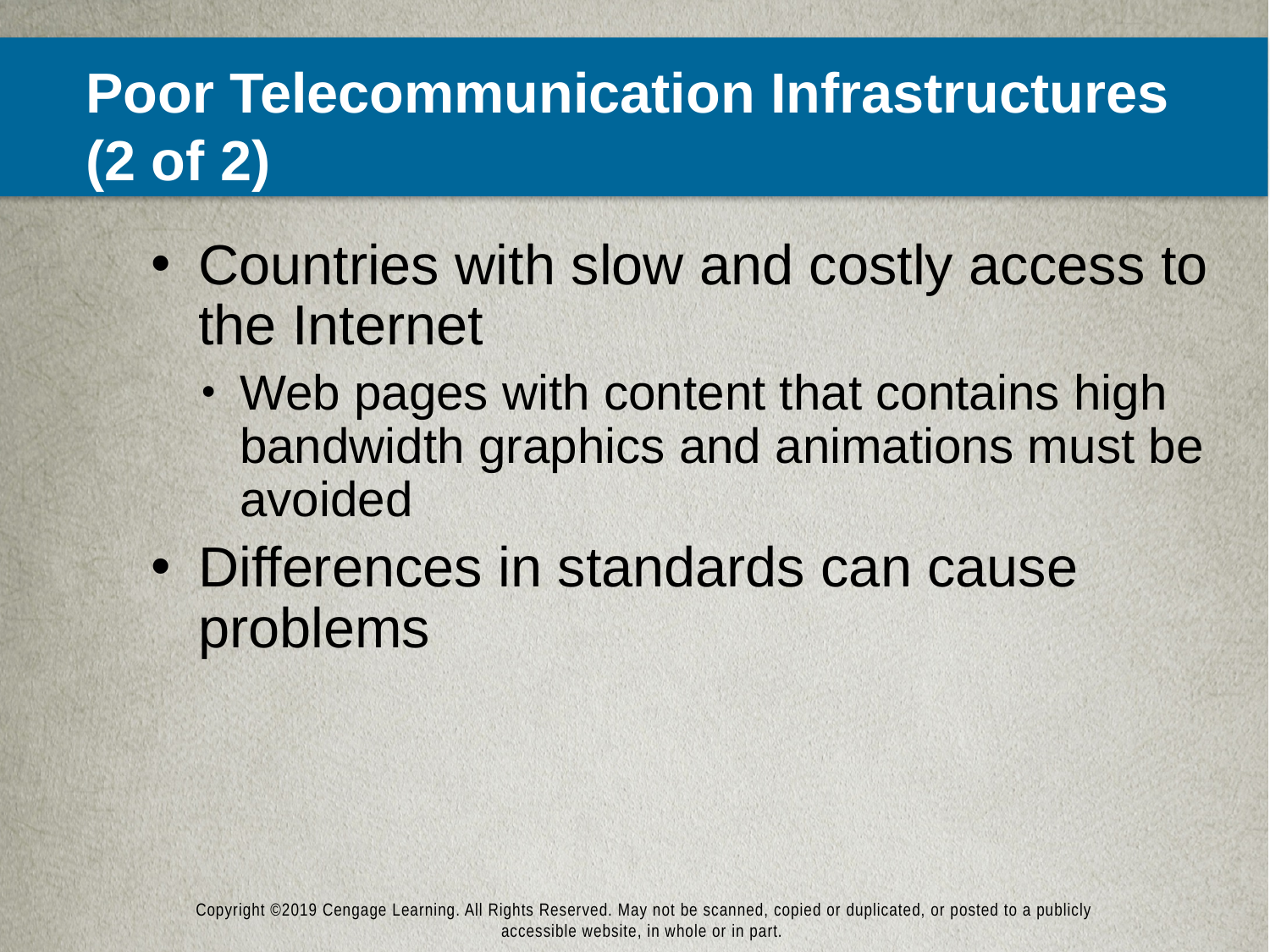

# Poor Telecommunication Infrastructures (2 of 2)
Countries with slow and costly access to the Internet
Web pages with content that contains high bandwidth graphics and animations must be avoided
Differences in standards can cause problems